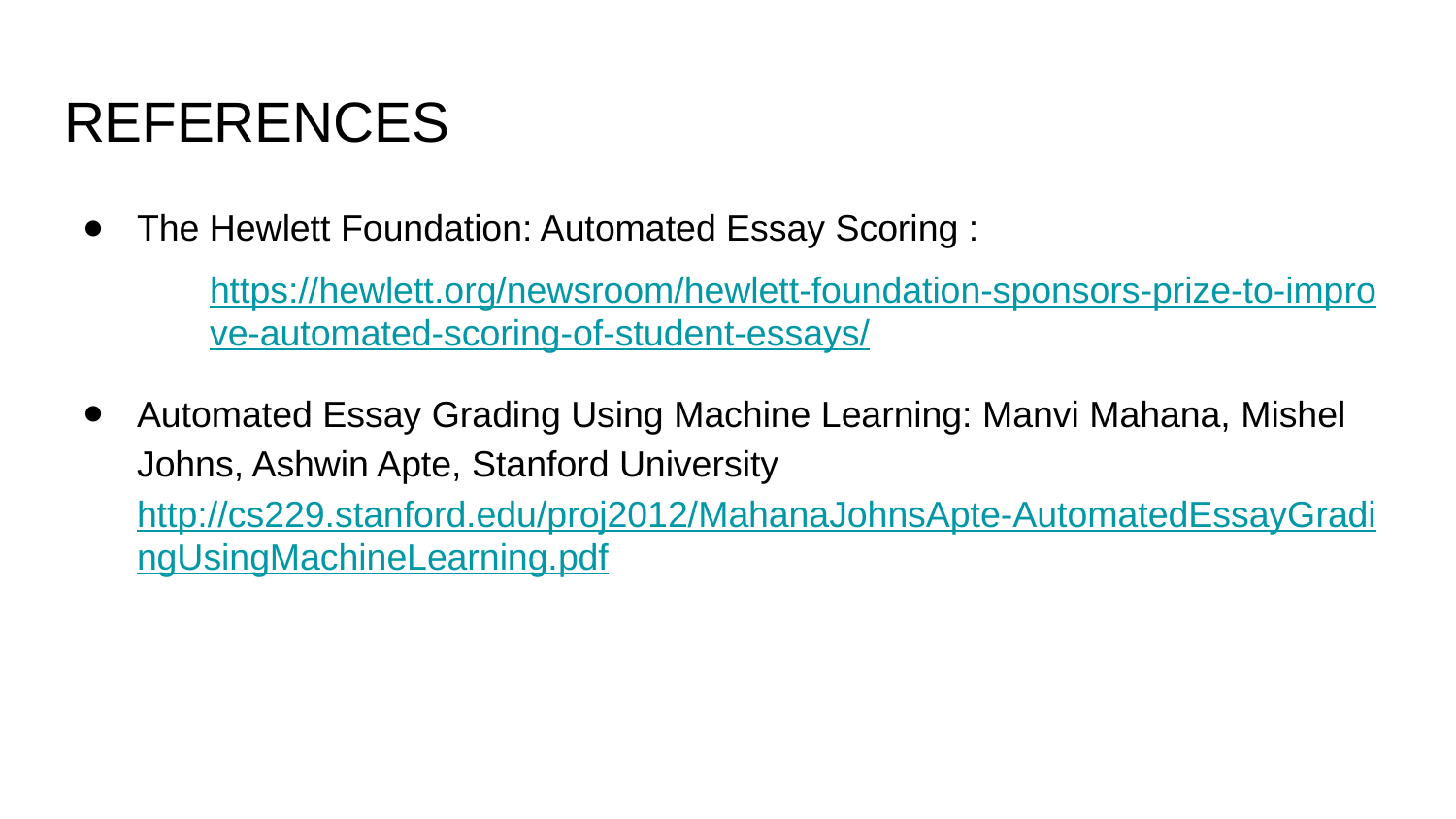

# REFERENCES
The Hewlett Foundation: Automated Essay Scoring :
https://hewlett.org/newsroom/hewlett-foundation-sponsors-prize-to-improve-automated-scoring-of-student-essays/

Automated Essay Grading Using Machine Learning: Manvi Mahana, Mishel Johns, Ashwin Apte, Stanford University
http://cs229.stanford.edu/proj2012/MahanaJohnsApte-AutomatedEssayGradingUsingMachineLearning.pdf